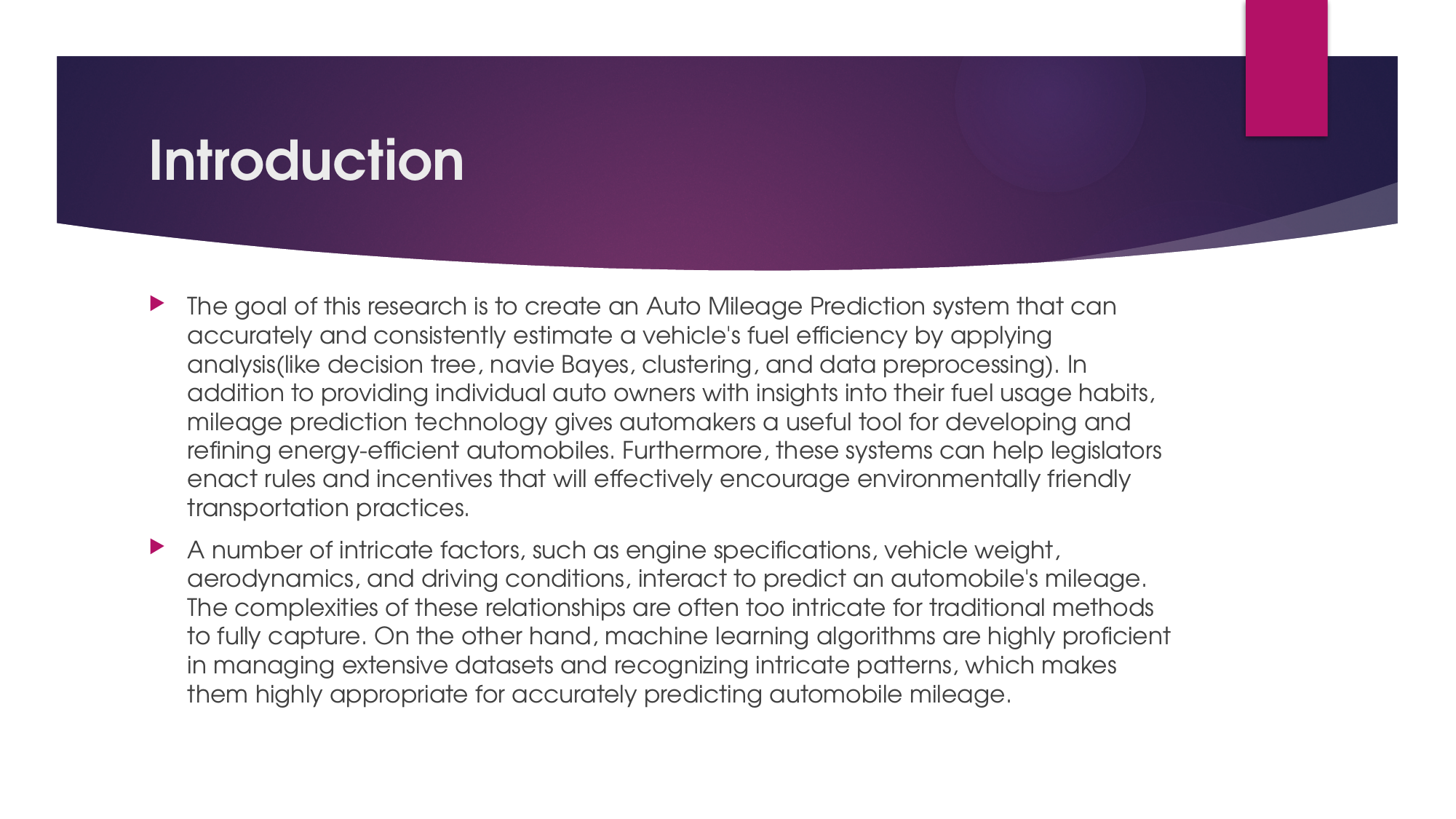

# Introduction
The goal of this research is to create an Auto Mileage Prediction system that can accurately and consistently estimate a vehicle's fuel efficiency by applying analysis(like decision tree, navie Bayes, clustering, and data preprocessing). In addition to providing individual auto owners with insights into their fuel usage habits, mileage prediction technology gives automakers a useful tool for developing and refining energy-efficient automobiles. Furthermore, these systems can help legislators enact rules and incentives that will effectively encourage environmentally friendly transportation practices.
A number of intricate factors, such as engine specifications, vehicle weight, aerodynamics, and driving conditions, interact to predict an automobile's mileage. The complexities of these relationships are often too intricate for traditional methods to fully capture. On the other hand, machine learning algorithms are highly proficient in managing extensive datasets and recognizing intricate patterns, which makes them highly appropriate for accurately predicting automobile mileage.